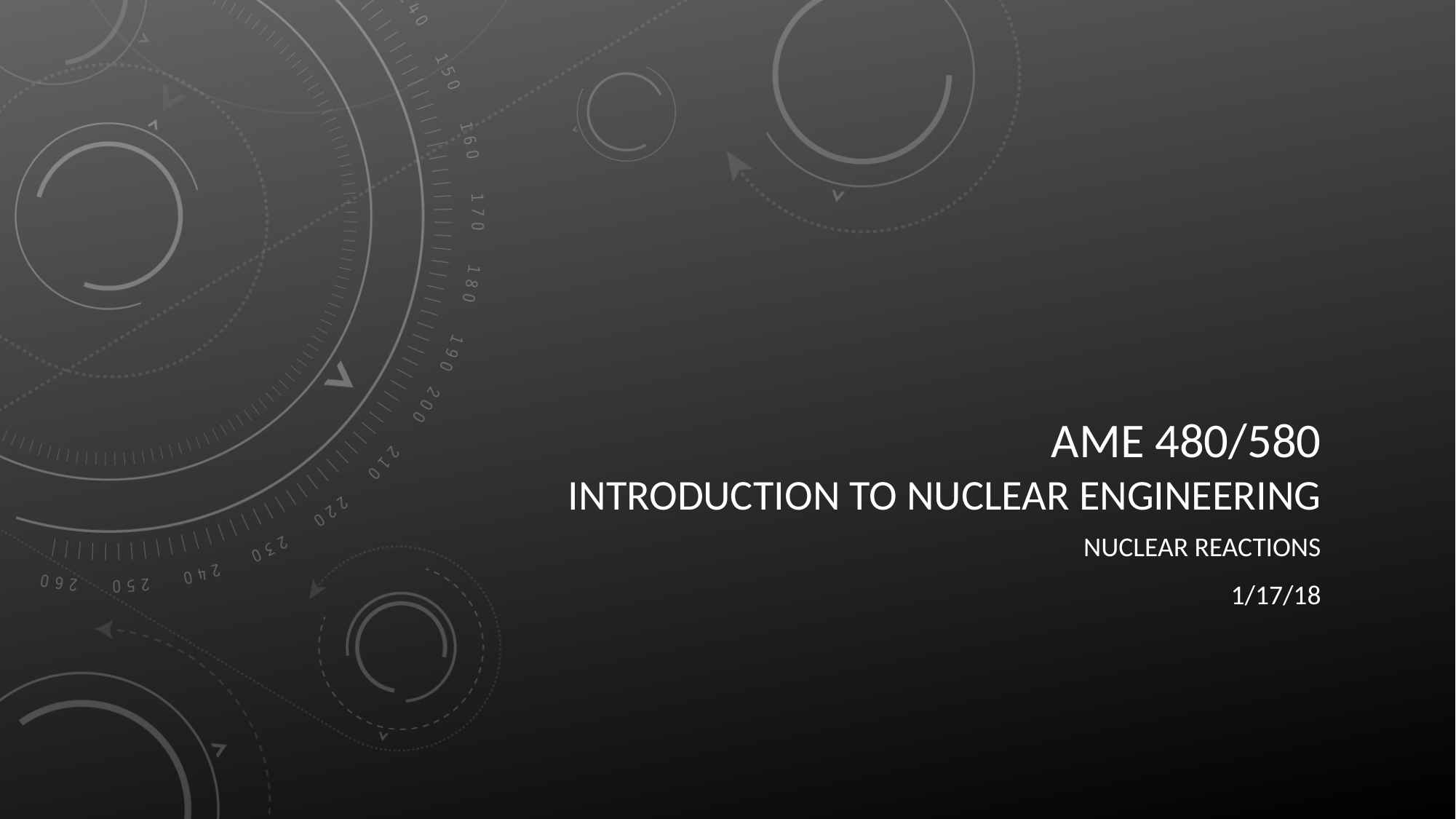

# AME 480/580 Introduction to nuclear engineering
Nuclear reactions
1/17/18